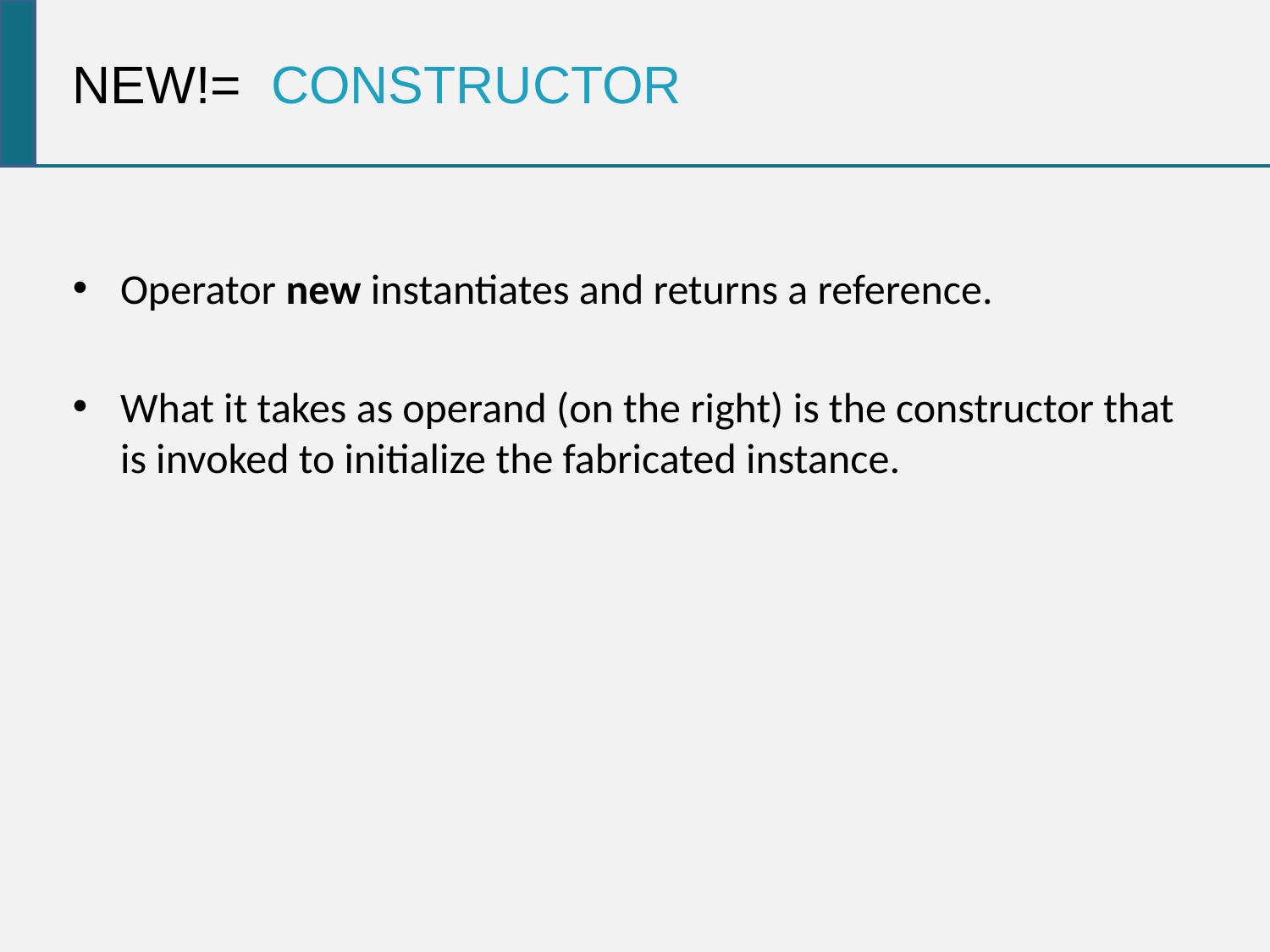

New!=  Constructor

Operator new instantiates and returns a reference.

What it takes as operand (on the right) is the constructor that is invoked to initialize the fabricated instance.